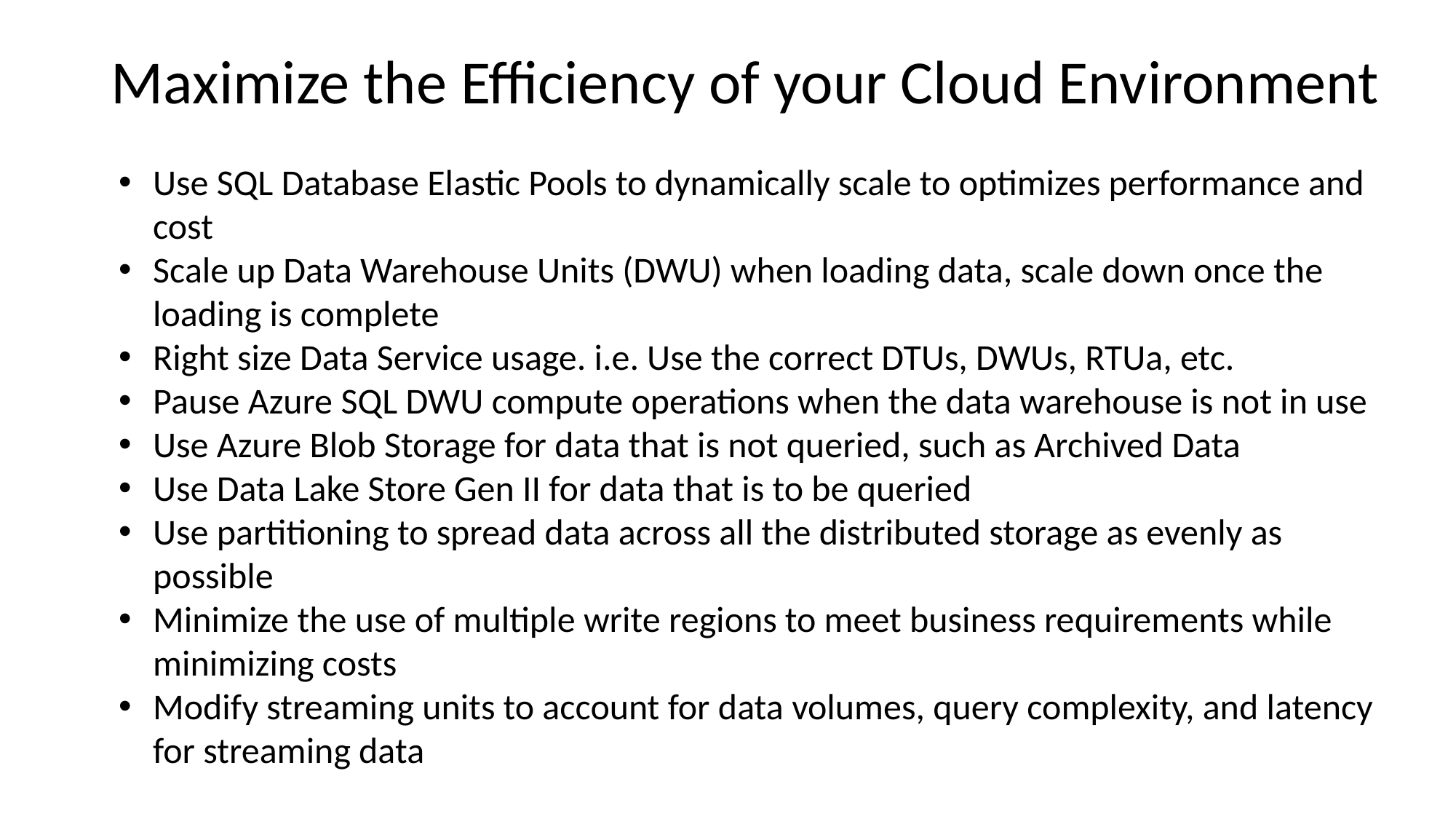

# Maximize the Efficiency of your Cloud Environment
Use SQL Database Elastic Pools to dynamically scale to optimizes performance and cost
Scale up Data Warehouse Units (DWU) when loading data, scale down once the loading is complete
Right size Data Service usage. i.e. Use the correct DTUs, DWUs, RTUa, etc.
Pause Azure SQL DWU compute operations when the data warehouse is not in use
Use Azure Blob Storage for data that is not queried, such as Archived Data
Use Data Lake Store Gen II for data that is to be queried
Use partitioning to spread data across all the distributed storage as evenly as possible
Minimize the use of multiple write regions to meet business requirements while minimizing costs
Modify streaming units to account for data volumes, query complexity, and latency for streaming data